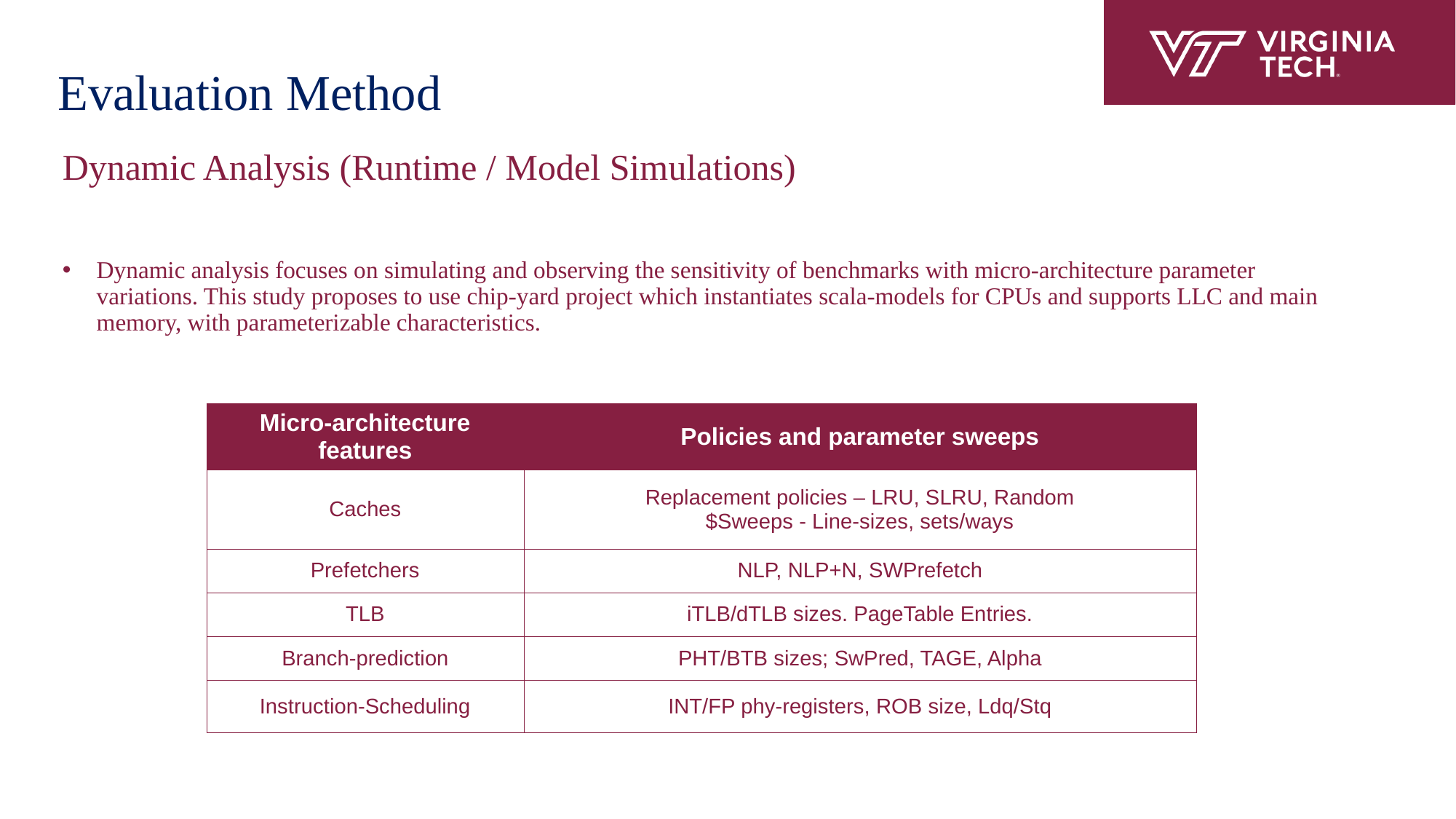

# Evaluation Method
Dynamic Analysis (Runtime / Model Simulations)

Dynamic analysis focuses on simulating and observing the sensitivity of benchmarks with micro-architecture parameter variations. This study proposes to use chip-yard project which instantiates scala-models for CPUs and supports LLC and main memory, with parameterizable characteristics.

| Micro-architecture features | Policies and parameter sweeps |
| --- | --- |
| Caches | Replacement policies – LRU, SLRU, Random $Sweeps - Line-sizes, sets/ways |
| Prefetchers | NLP, NLP+N, SWPrefetch |
| TLB | iTLB/dTLB sizes. PageTable Entries. |
| Branch-prediction | PHT/BTB sizes; SwPred, TAGE, Alpha |
| Instruction-Scheduling | INT/FP phy-registers, ROB size, Ldq/Stq |